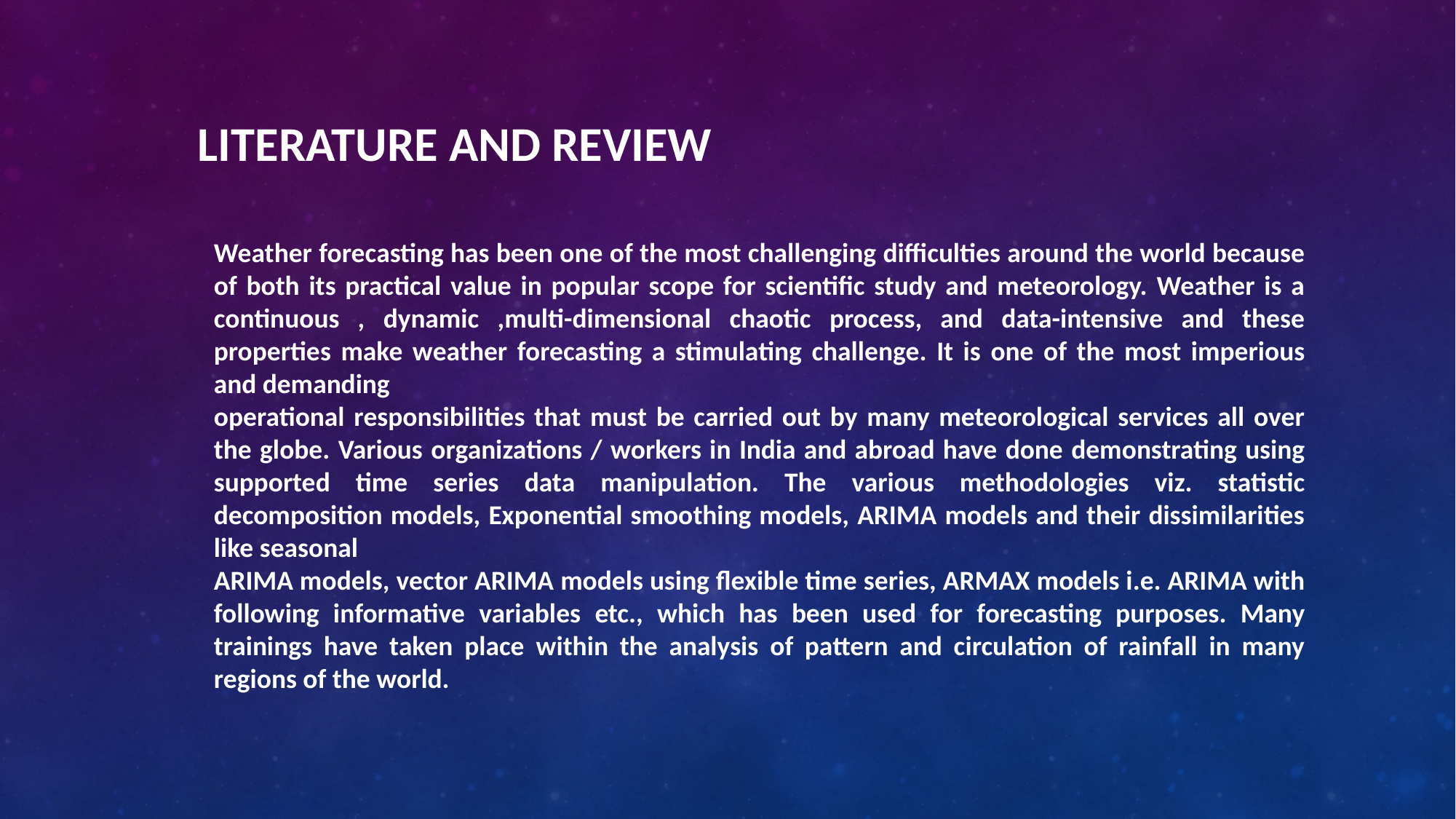

LITERATURE AND REVIEW
Weather forecasting has been one of the most challenging difficulties around the world because of both its practical value in popular scope for scientific study and meteorology. Weather is a continuous , dynamic ,multi-dimensional chaotic process, and data-intensive and these properties make weather forecasting a stimulating challenge. It is one of the most imperious and demanding
operational responsibilities that must be carried out by many meteorological services all over the globe. Various organizations / workers in India and abroad have done demonstrating using supported time series data manipulation. The various methodologies viz. statistic decomposition models, Exponential smoothing models, ARIMA models and their dissimilarities like seasonal
ARIMA models, vector ARIMA models using flexible time series, ARMAX models i.e. ARIMA with following informative variables etc., which has been used for forecasting purposes. Many trainings have taken place within the analysis of pattern and circulation of rainfall in many regions of the world.